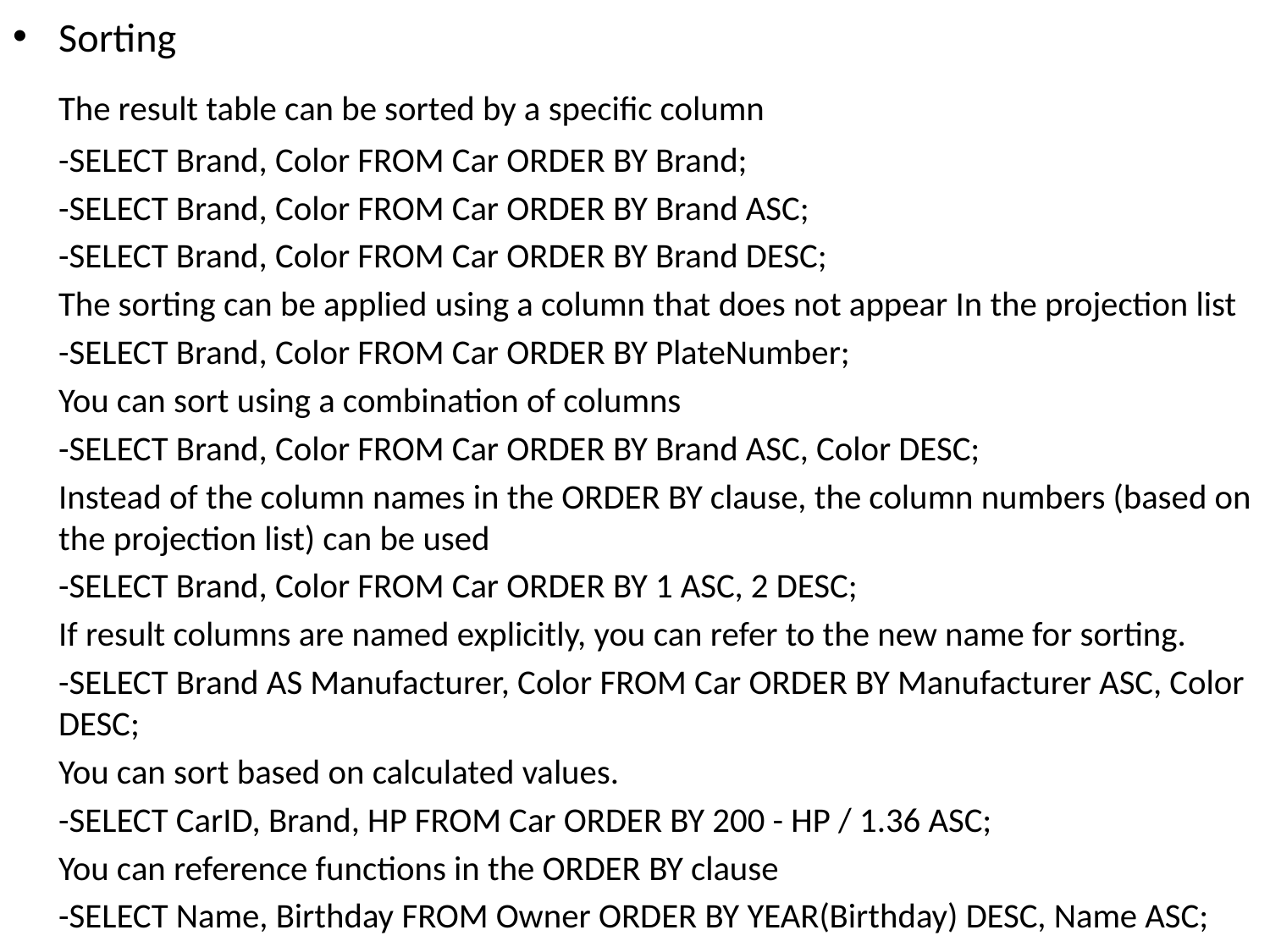

Sorting
	The result table can be sorted by a specific column
	-SELECT Brand, Color FROM Car ORDER BY Brand;
	-SELECT Brand, Color FROM Car ORDER BY Brand ASC;
	-SELECT Brand, Color FROM Car ORDER BY Brand DESC;
	The sorting can be applied using a column that does not appear In the projection list
	-SELECT Brand, Color FROM Car ORDER BY PlateNumber;
	You can sort using a combination of columns
	-SELECT Brand, Color FROM Car ORDER BY Brand ASC, Color DESC;
	Instead of the column names in the ORDER BY clause, the column numbers (based on the projection list) can be used
	-SELECT Brand, Color FROM Car ORDER BY 1 ASC, 2 DESC;
	If result columns are named explicitly, you can refer to the new name for sorting.
	-SELECT Brand AS Manufacturer, Color FROM Car ORDER BY Manufacturer ASC, Color DESC;
	You can sort based on calculated values.
	-SELECT CarID, Brand, HP FROM Car ORDER BY 200 - HP / 1.36 ASC;
	You can reference functions in the ORDER BY clause
	-SELECT Name, Birthday FROM Owner ORDER BY YEAR(Birthday) DESC, Name ASC;